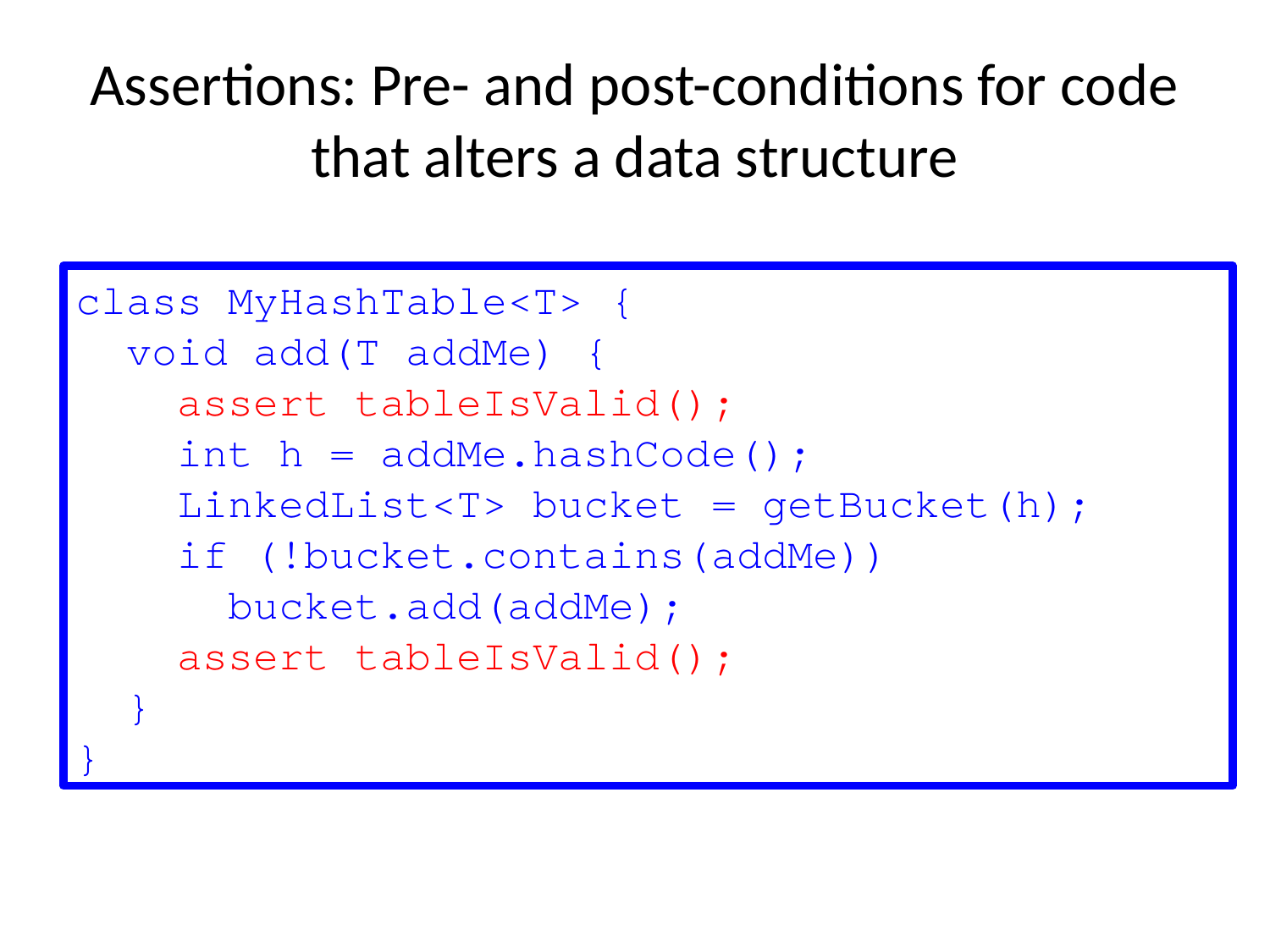

# Assertions: Pre- and post-conditions for code that alters a data structure
class MyHashTable<T> {
  void add(T addMe) {
    assert tableIsValid();
    int h = addMe.hashCode();
    LinkedList<T> bucket = getBucket(h);
    if (!bucket.contains(addMe))
      bucket.add(addMe);
    assert tableIsValid();
  }
}